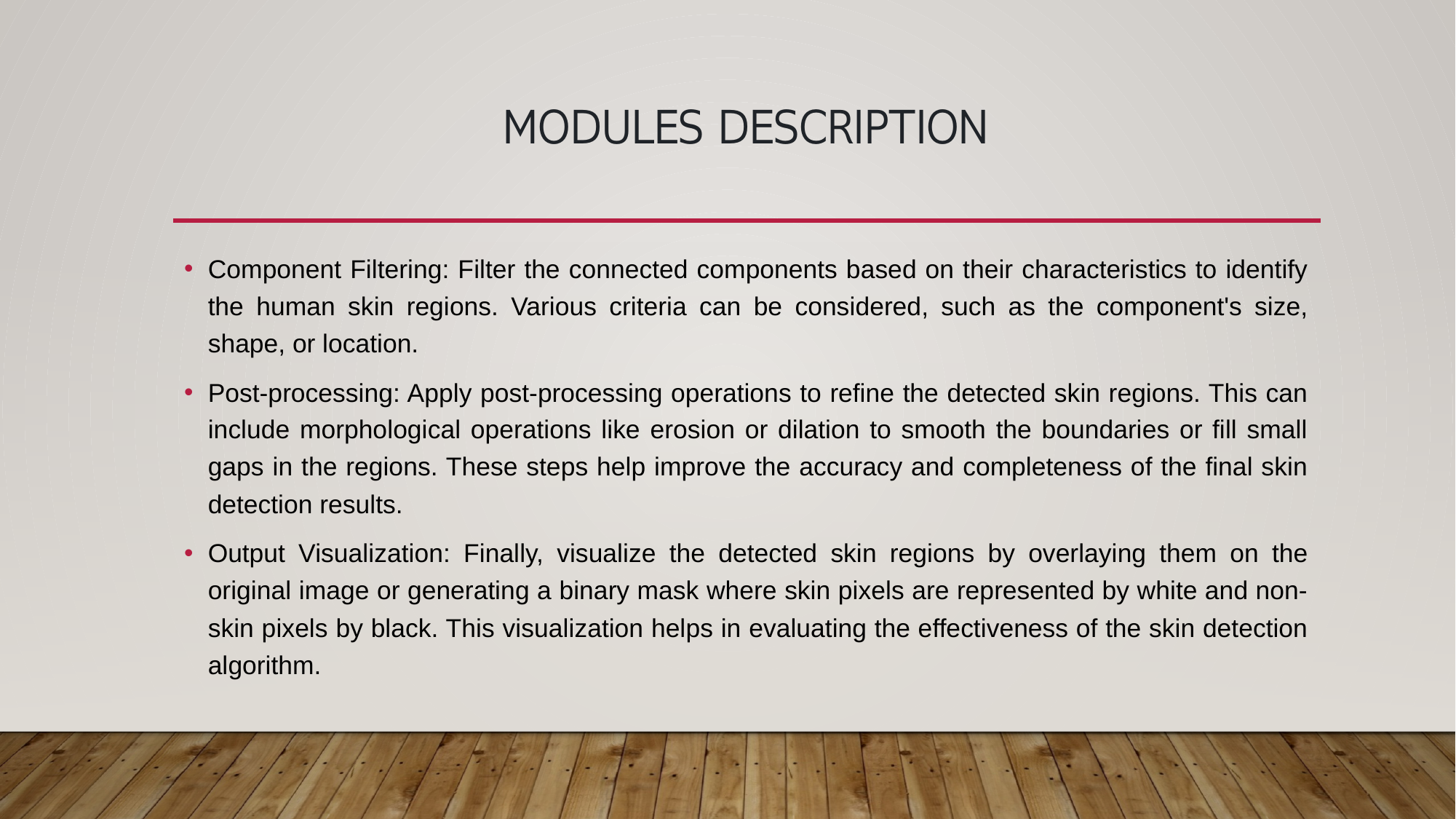

# Modules description
Component Filtering: Filter the connected components based on their characteristics to identify the human skin regions. Various criteria can be considered, such as the component's size, shape, or location.
Post-processing: Apply post-processing operations to refine the detected skin regions. This can include morphological operations like erosion or dilation to smooth the boundaries or fill small gaps in the regions. These steps help improve the accuracy and completeness of the final skin detection results.
Output Visualization: Finally, visualize the detected skin regions by overlaying them on the original image or generating a binary mask where skin pixels are represented by white and non-skin pixels by black. This visualization helps in evaluating the effectiveness of the skin detection algorithm.